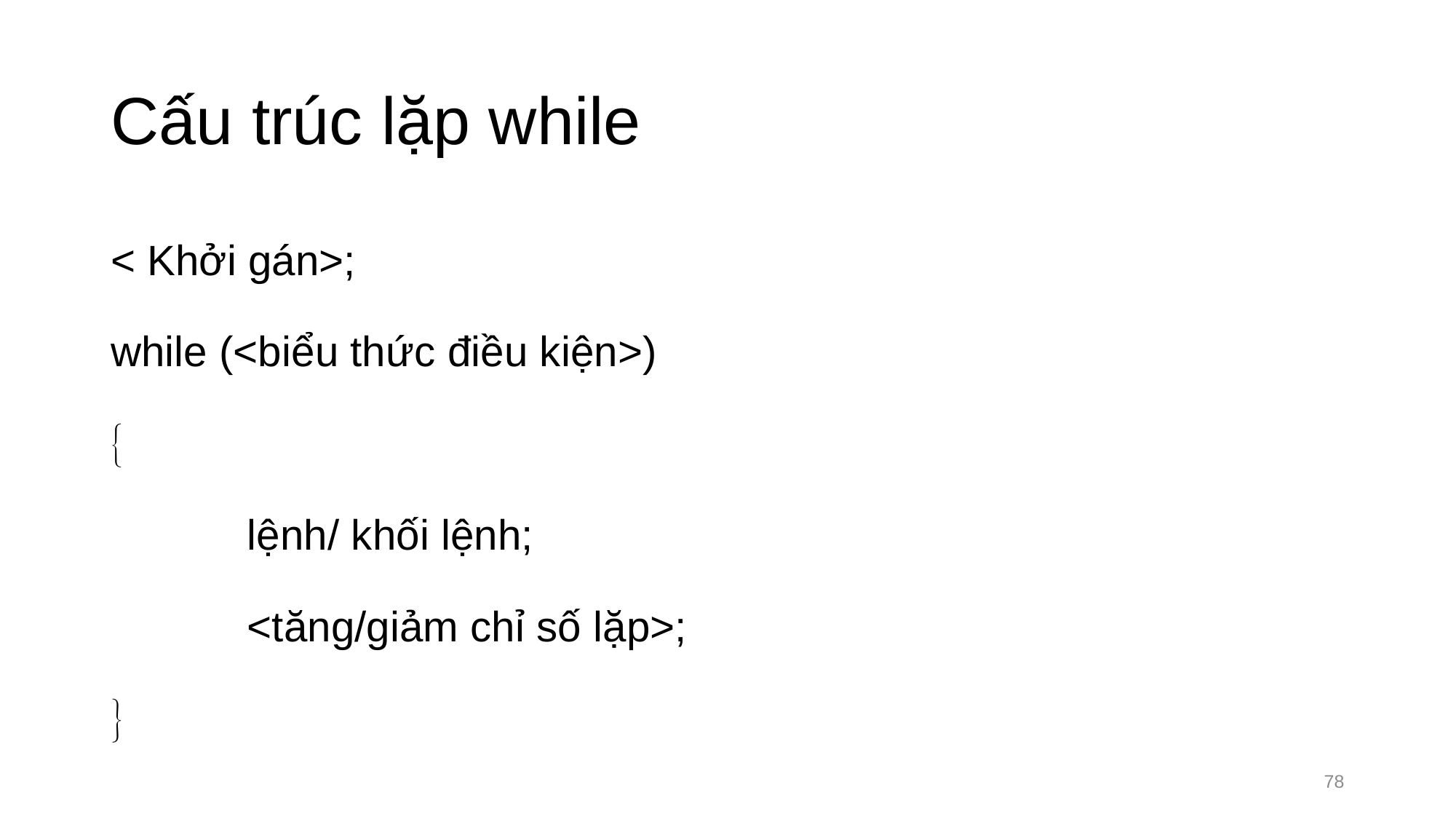

# Cấu trúc lặp while
< Khởi gán>;
while (<biểu thức điều kiện>)
{
		lệnh/ khối lệnh;
		<tăng/giảm chỉ số lặp>;
}
78